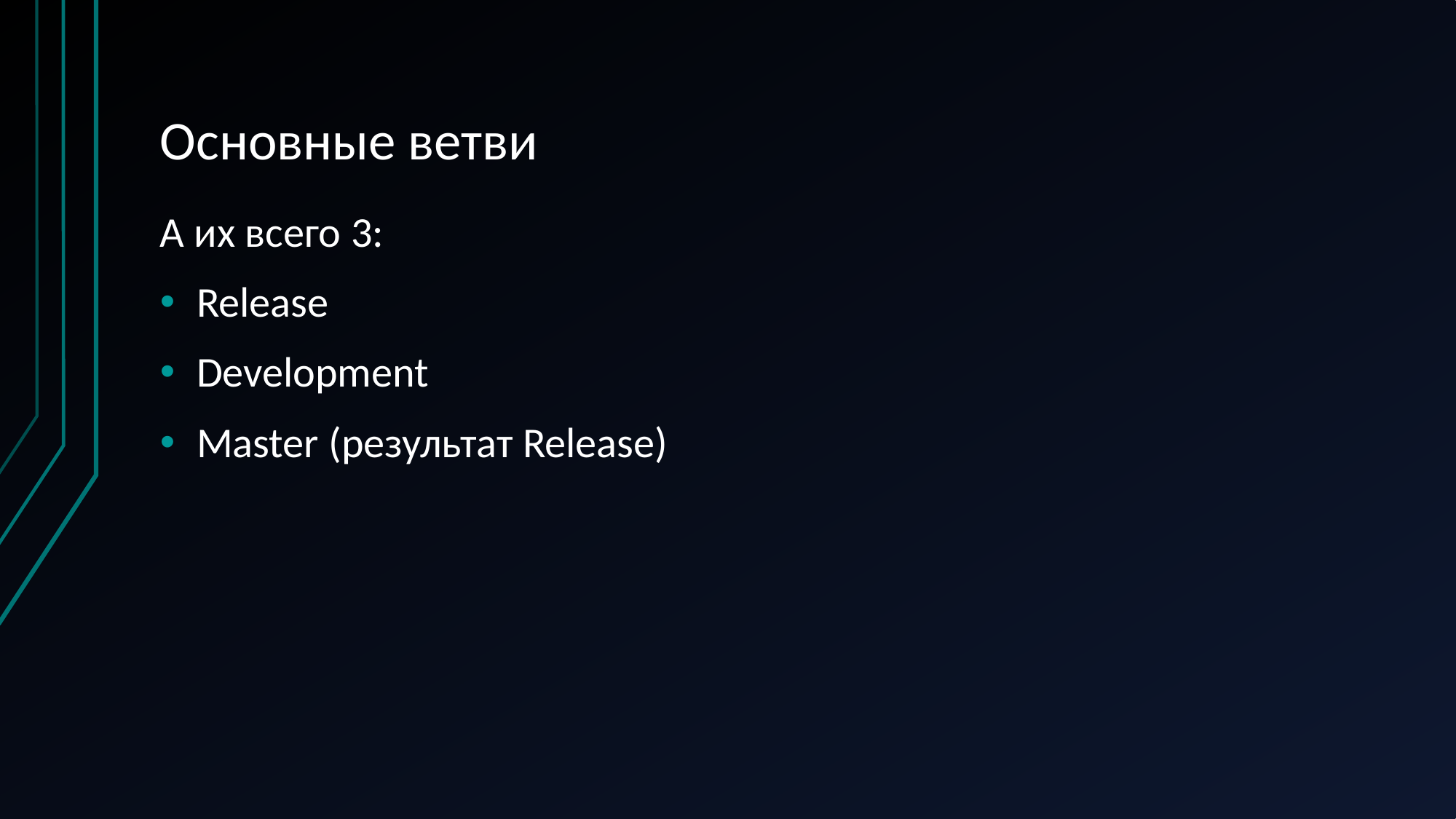

# Основные ветви
А их всего 3:
Release
Development
Master (результат Release)